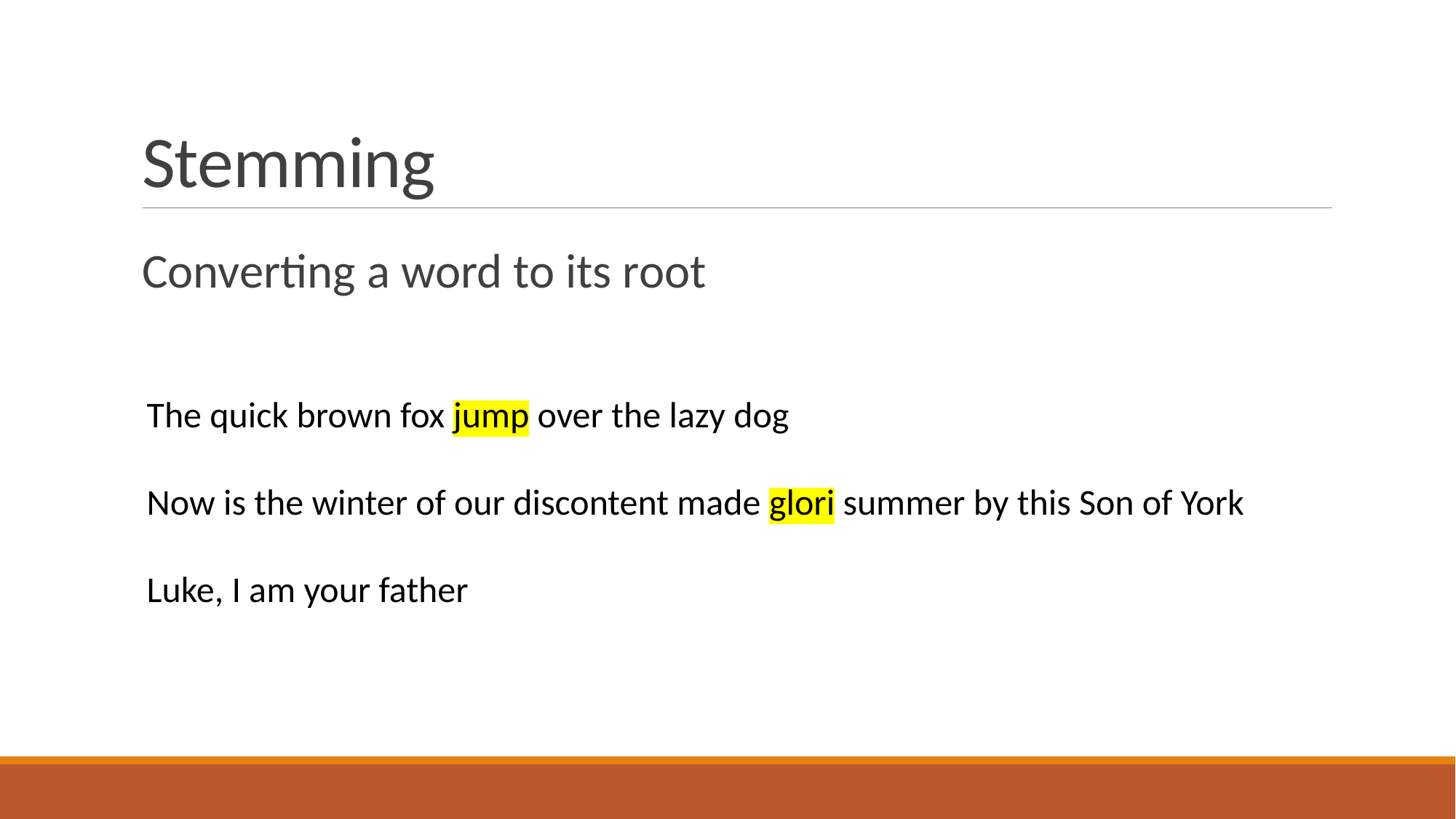

# Stemming
Converting a word to its root

The quick brown fox jump over the lazy dog

Now is the winter of our discontent made glori summer by this Son of York

Luke, I am your father